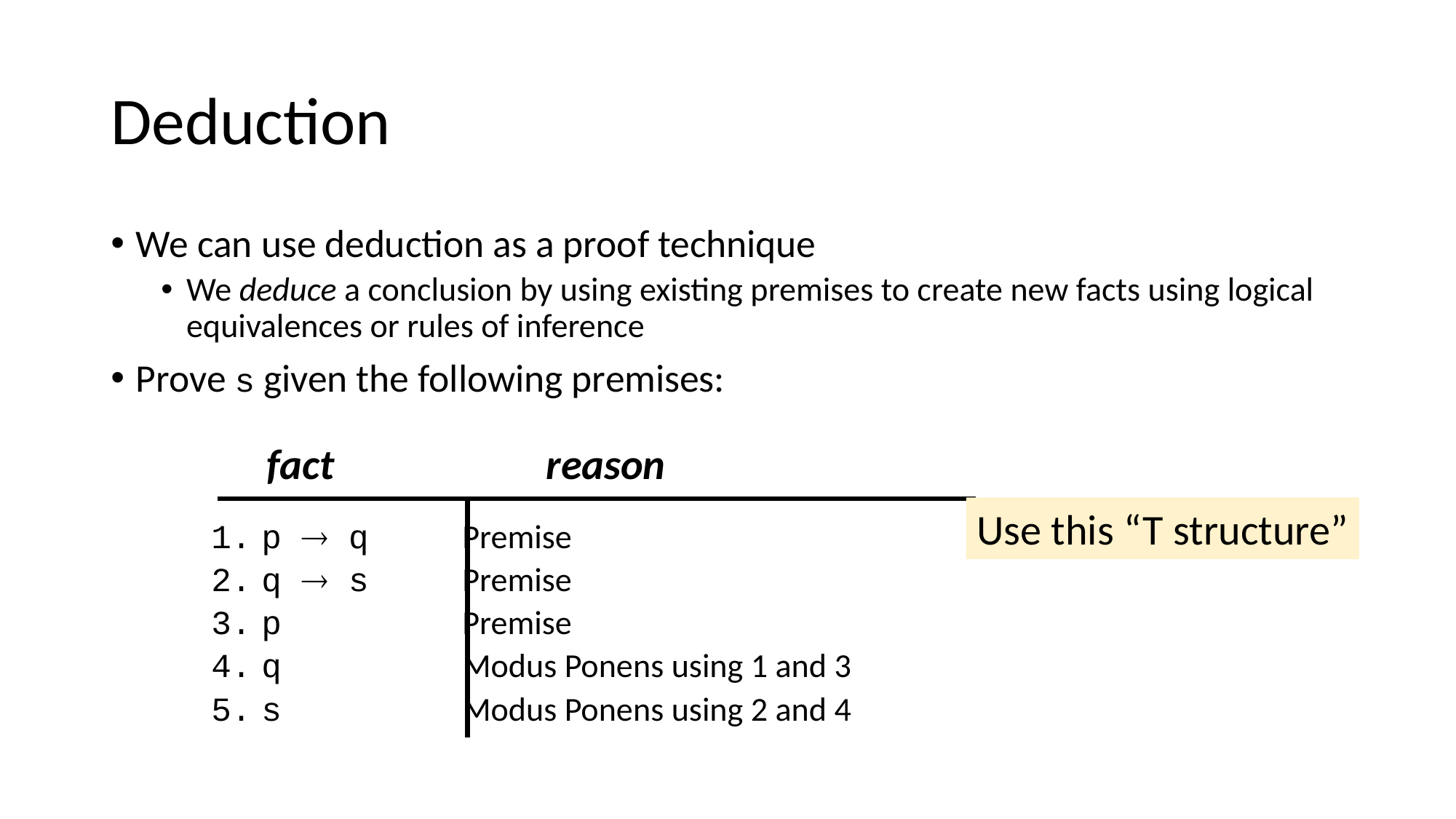

# Deduction
We can use deduction as a proof technique
We deduce a conclusion by using existing premises to create new facts using logical equivalences or rules of inference
Prove s given the following premises:

p → q		Premise
q → s		Premise
p			Premise
q			Modus Ponens using 1 and 3
s			Modus Ponens using 2 and 4

fact                      reason
Use this “T structure”